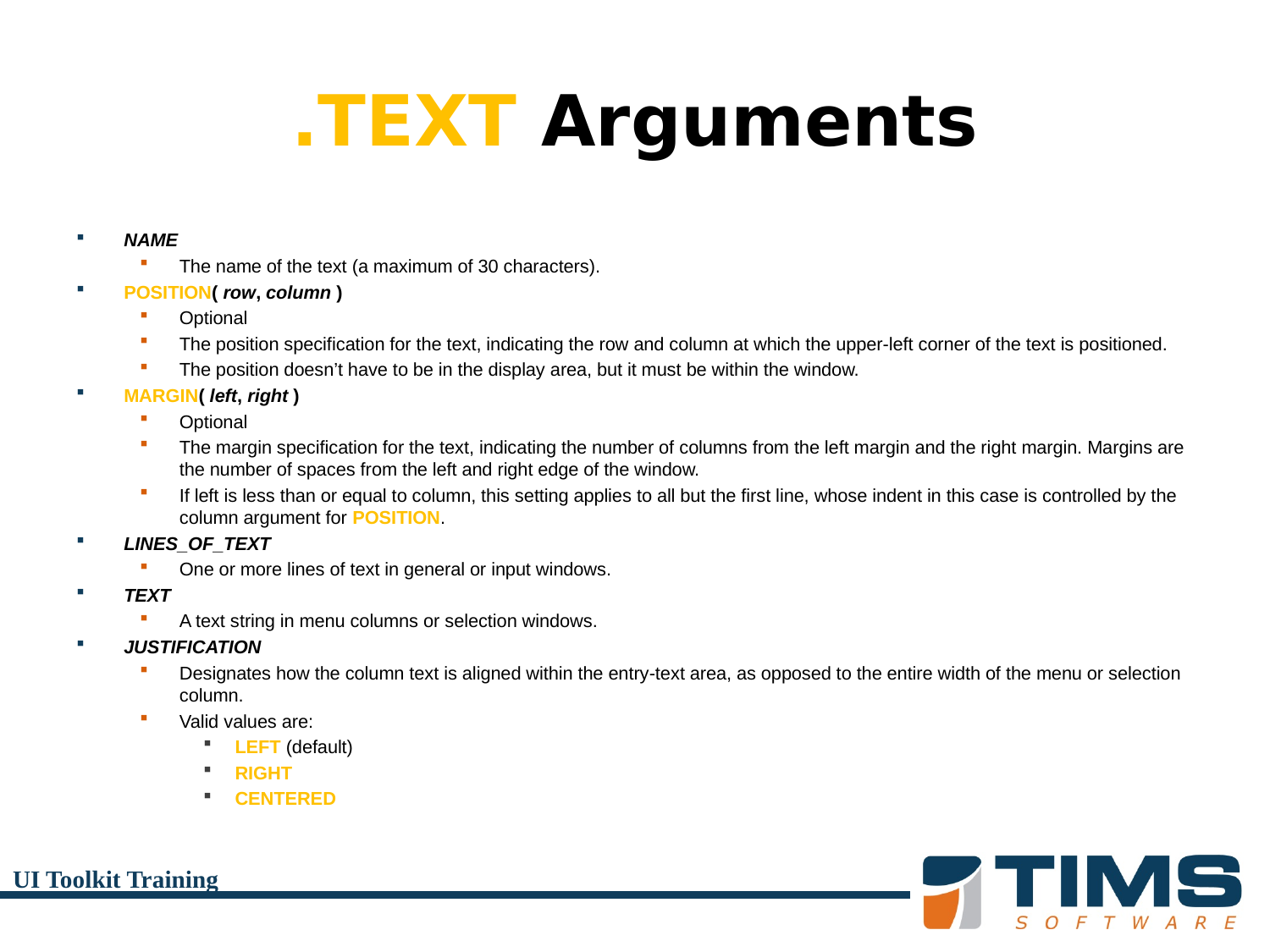

# .TEXT Arguments
NAME
The name of the text (a maximum of 30 characters).
POSITION( row, column )
Optional
The position specification for the text, indicating the row and column at which the upper-left corner of the text is positioned.
The position doesn’t have to be in the display area, but it must be within the window.
MARGIN( left, right )
Optional
The margin specification for the text, indicating the number of columns from the left margin and the right margin. Margins are the number of spaces from the left and right edge of the window.
If left is less than or equal to column, this setting applies to all but the first line, whose indent in this case is controlled by the column argument for POSITION.
LINES_OF_TEXT
One or more lines of text in general or input windows.
TEXT
A text string in menu columns or selection windows.
JUSTIFICATION
Designates how the column text is aligned within the entry-text area, as opposed to the entire width of the menu or selection column.
Valid values are:
LEFT (default)
RIGHT
CENTERED
UI Toolkit Training